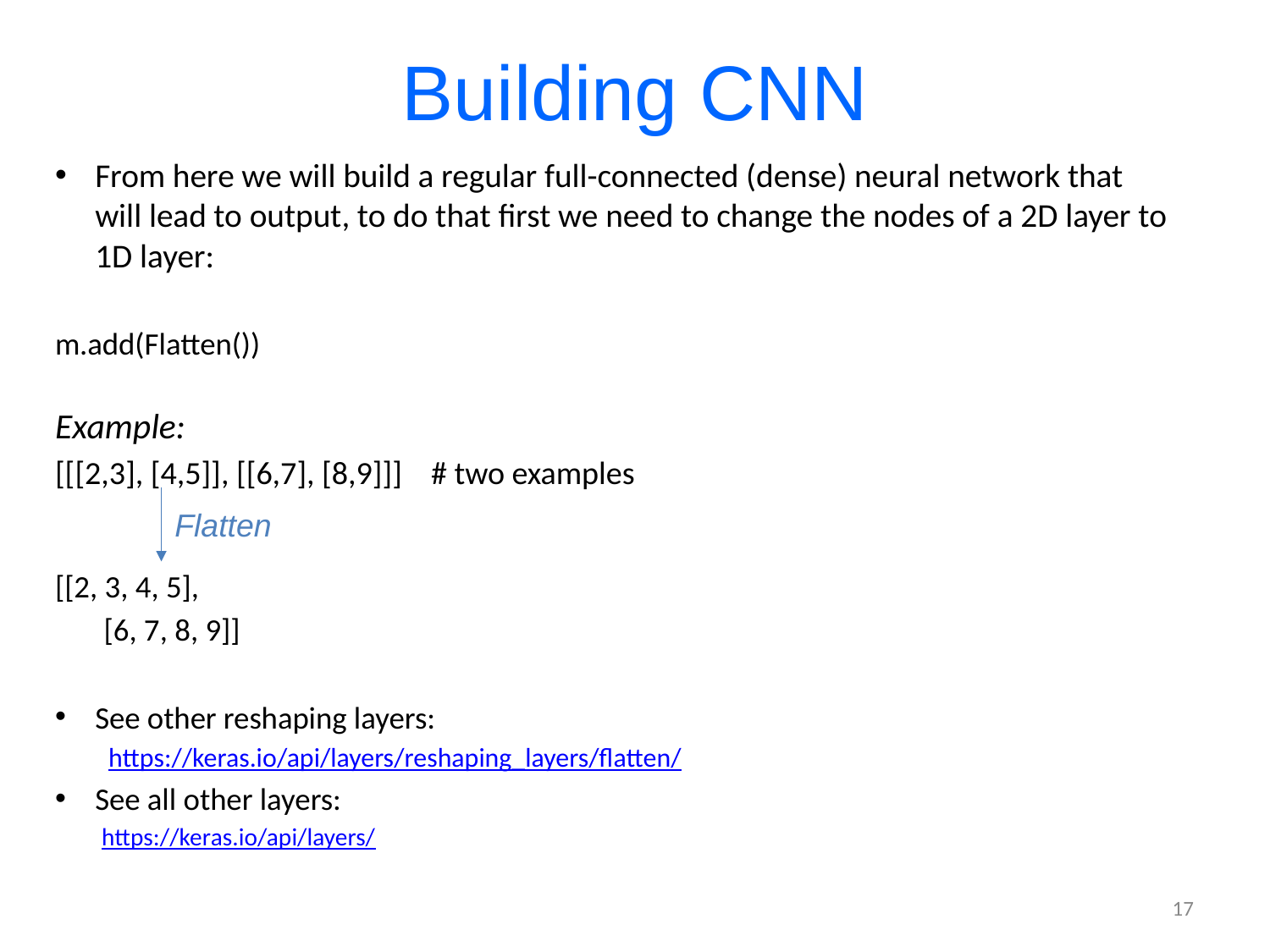

# Building CNN
From here we will build a regular full-connected (dense) neural network that will lead to output, to do that first we need to change the nodes of a 2D layer to 1D layer:

m.add(Flatten())

Example:
[[[2,3], [4,5]], [[6,7], [8,9]]]    # two examples

[[2, 3, 4, 5],
       [6, 7, 8, 9]]

See other reshaping layers:
https://keras.io/api/layers/reshaping_layers/flatten/
See all other layers:
https://keras.io/api/layers/

Flatten
17